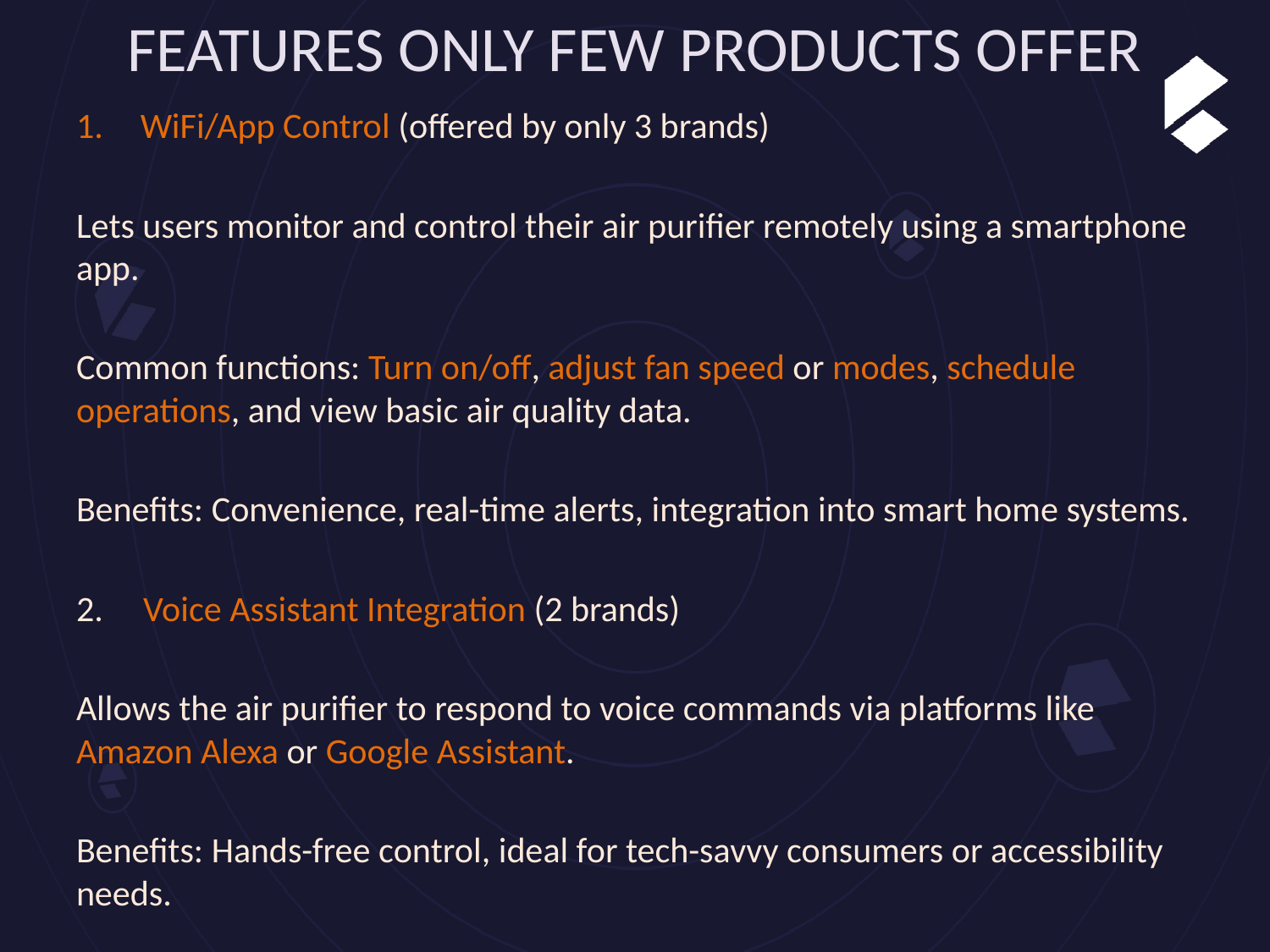

# FEATURES ONLY FEW PRODUCTS OFFER
WiFi/App Control (offered by only 3 brands)

Lets users monitor and control their air purifier remotely using a smartphone app.

Common functions: Turn on/off, adjust fan speed or modes, schedule operations, and view basic air quality data.

Benefits: Convenience, real-time alerts, integration into smart home systems.

2.     Voice Assistant Integration (2 brands)

Allows the air purifier to respond to voice commands via platforms like Amazon Alexa or Google Assistant.

Benefits: Hands-free control, ideal for tech-savvy consumers or accessibility needs.